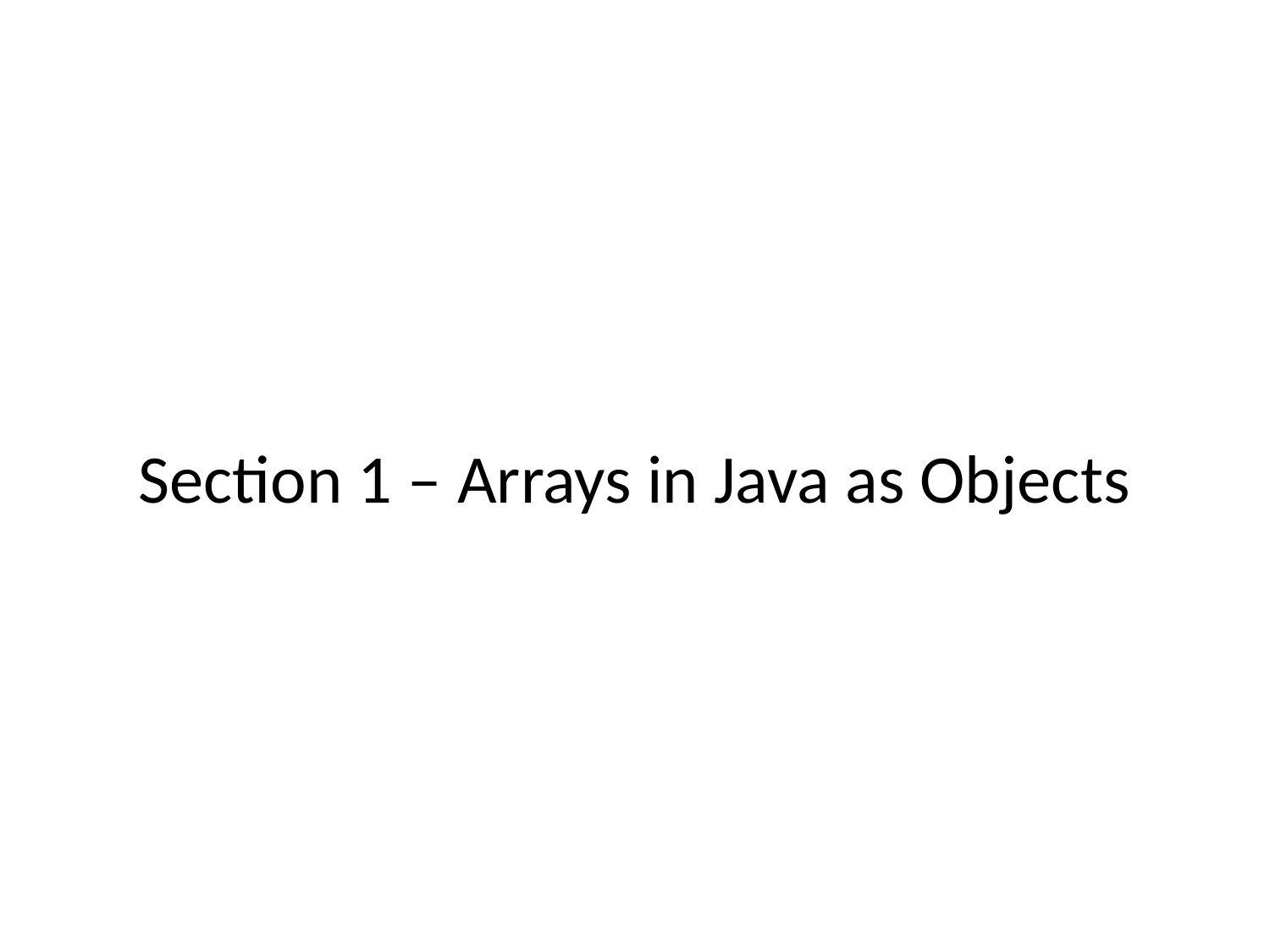

# Section 1 – Arrays in Java as Objects